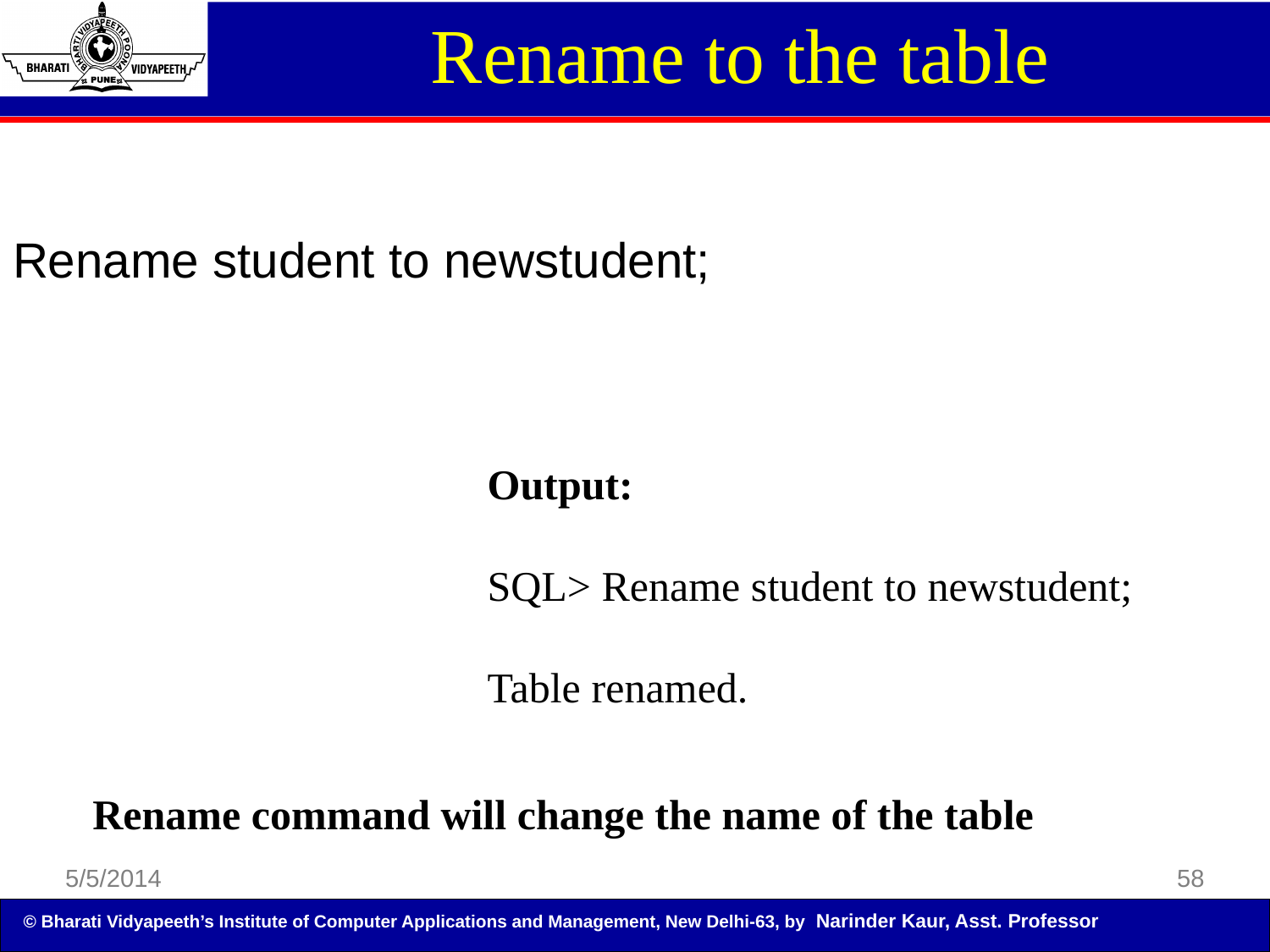

Rename to the table
Rename student to newstudent;
Output:

SQL> Rename student to newstudent;

Table renamed.
Rename command will change the name of the table
5/5/2014
58